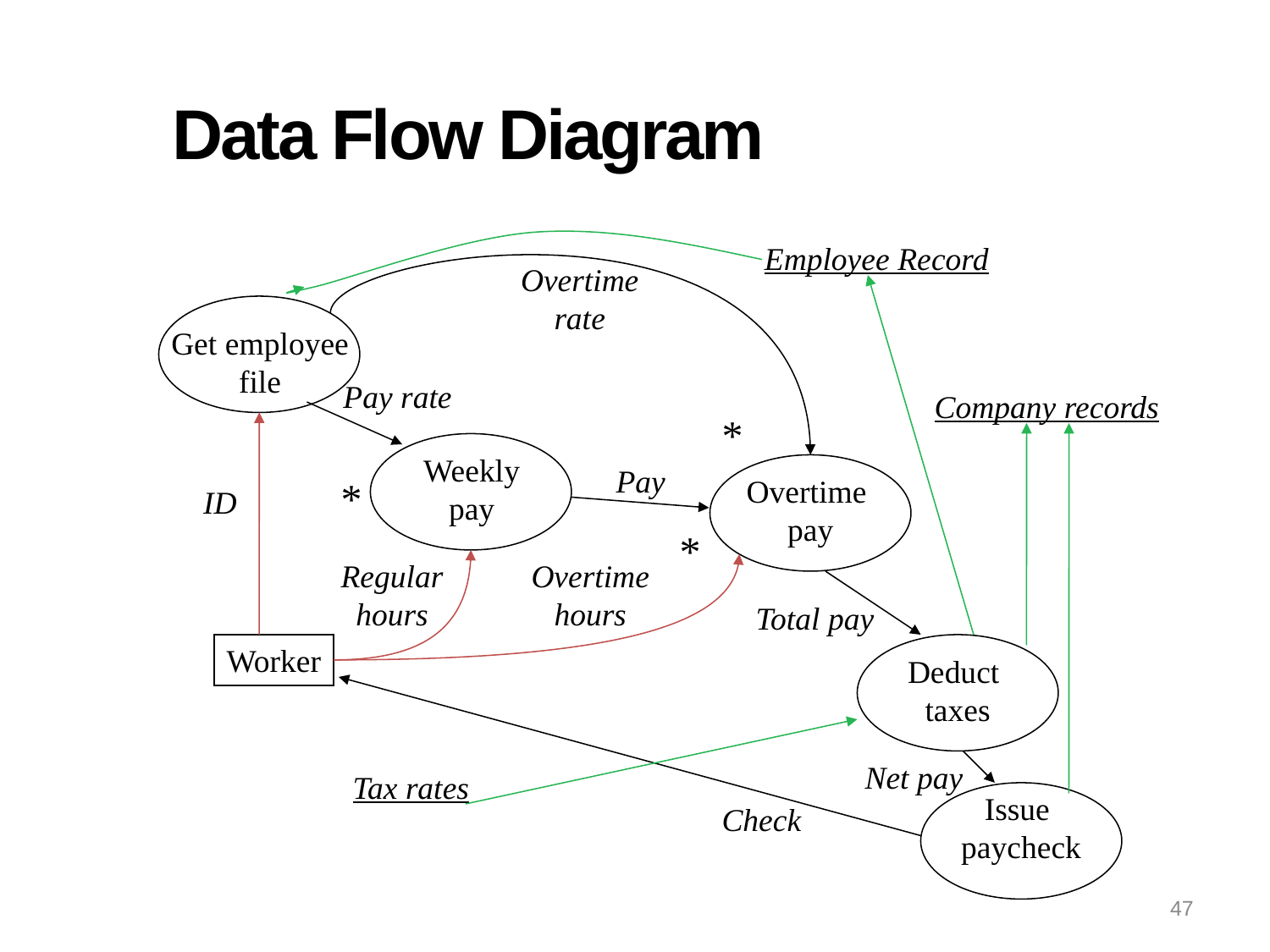

# Data Flow Diagram

Employee Record
Overtime
rate

Get employee
file
Pay rate
Company records

*

Weekly
pay
Pay

Overtime
pay
*
ID

*
Regular
hours
Overtime
hours

Total pay
Worker

Deduct
taxes

Net pay

Tax rates

Issue
paycheck
Check
47